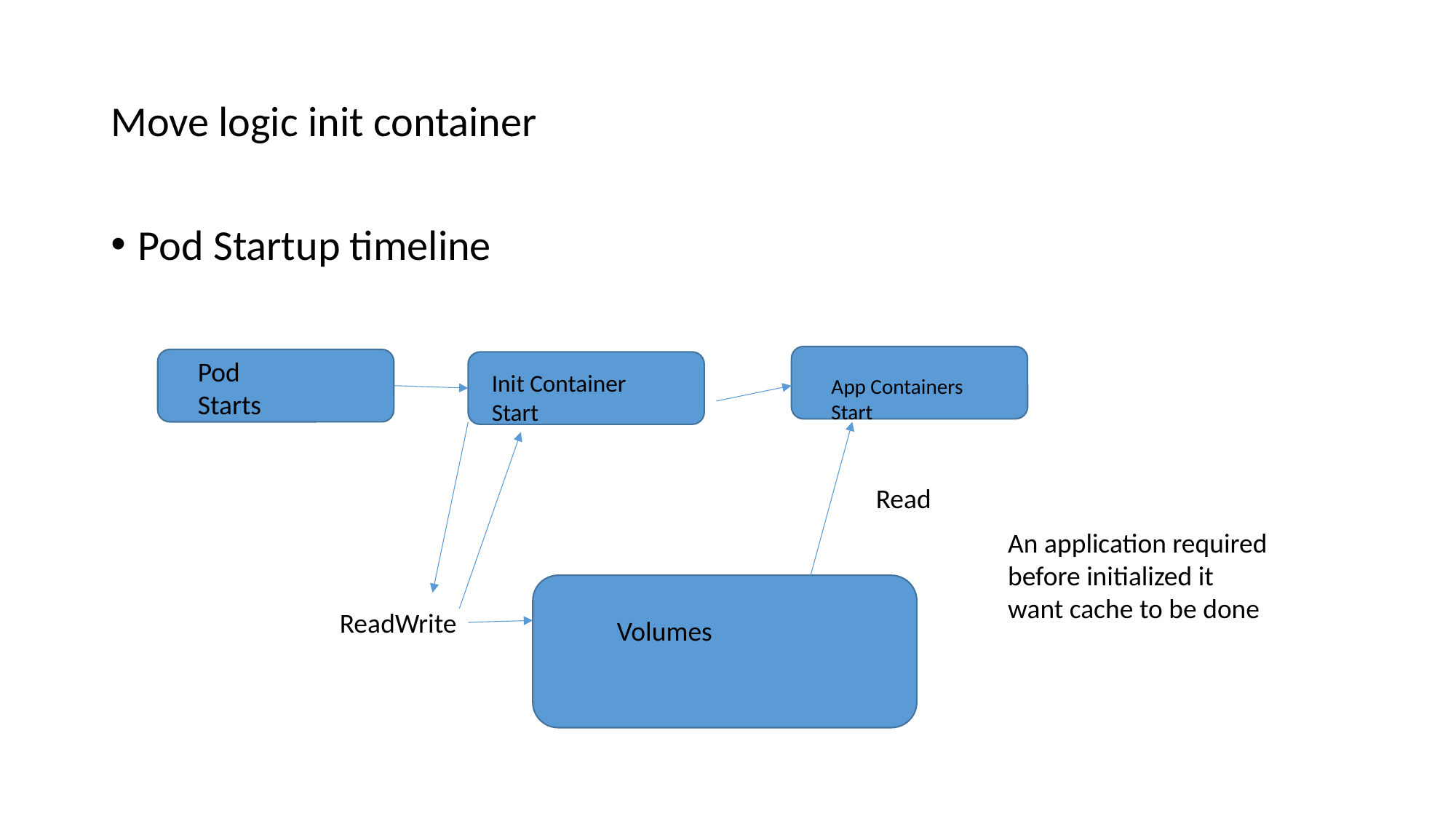

# Move logic init container
Pod Startup timeline

Pod
Starts

Init Container
Start
App Containers
Start
Read
An application required before initialized it want cache to be done

ReadWrite
Volumes